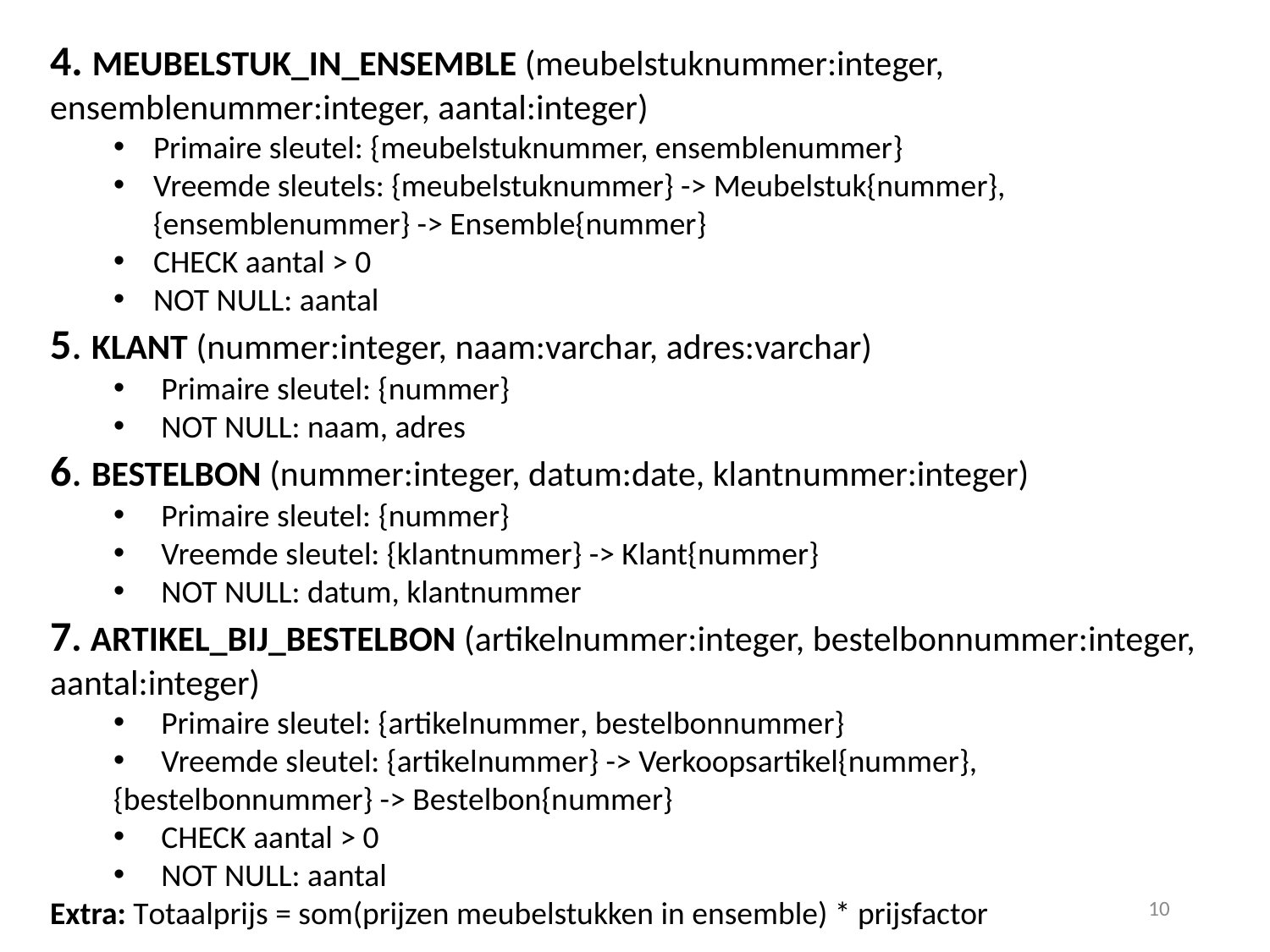

4. MEUBELSTUK_IN_ENSEMBLE (meubelstuknummer:integer, ensemblenummer:integer, aantal:integer)
Primaire sleutel: {meubelstuknummer, ensemblenummer}
Vreemde sleutels: {meubelstuknummer} -> Meubelstuk{nummer}, {ensemblenummer} -> Ensemble{nummer}
CHECK aantal > 0
NOT NULL: aantal
5. KLANT (nummer:integer, naam:varchar, adres:varchar)
Primaire sleutel: {nummer}
NOT NULL: naam, adres
6. BESTELBON (nummer:integer, datum:date, klantnummer:integer)
Primaire sleutel: {nummer}
Vreemde sleutel: {klantnummer} -> Klant{nummer}
NOT NULL: datum, klantnummer
7. ARTIKEL_BIJ_BESTELBON (artikelnummer:integer, bestelbonnummer:integer, aantal:integer)
Primaire sleutel: {artikelnummer, bestelbonnummer}
Vreemde sleutel: {artikelnummer} -> Verkoopsartikel{nummer},
{bestelbonnummer} -> Bestelbon{nummer}
CHECK aantal > 0
NOT NULL: aantal
Extra: Totaalprijs = som(prijzen meubelstukken in ensemble) * prijsfactor

10